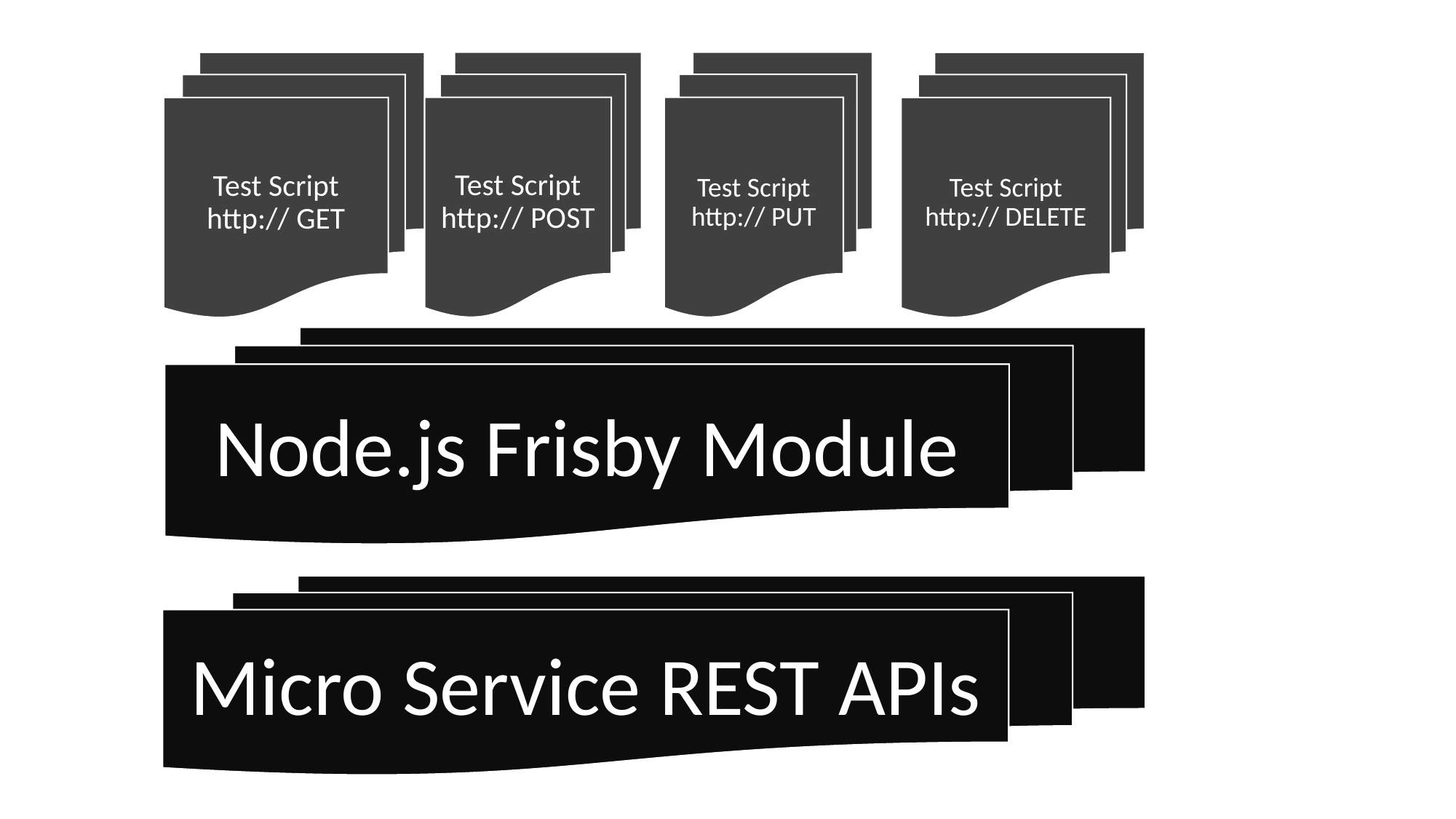

A
P
P
L
I
C
A
T
I
O
N

B
O
U
N
D
R
y
Micro Service REST APIs
Node.js Frisby Module
Test Script http:// GET
Test Script http:// POST
Test Script http:// PUT
Test Script http:// DELETE